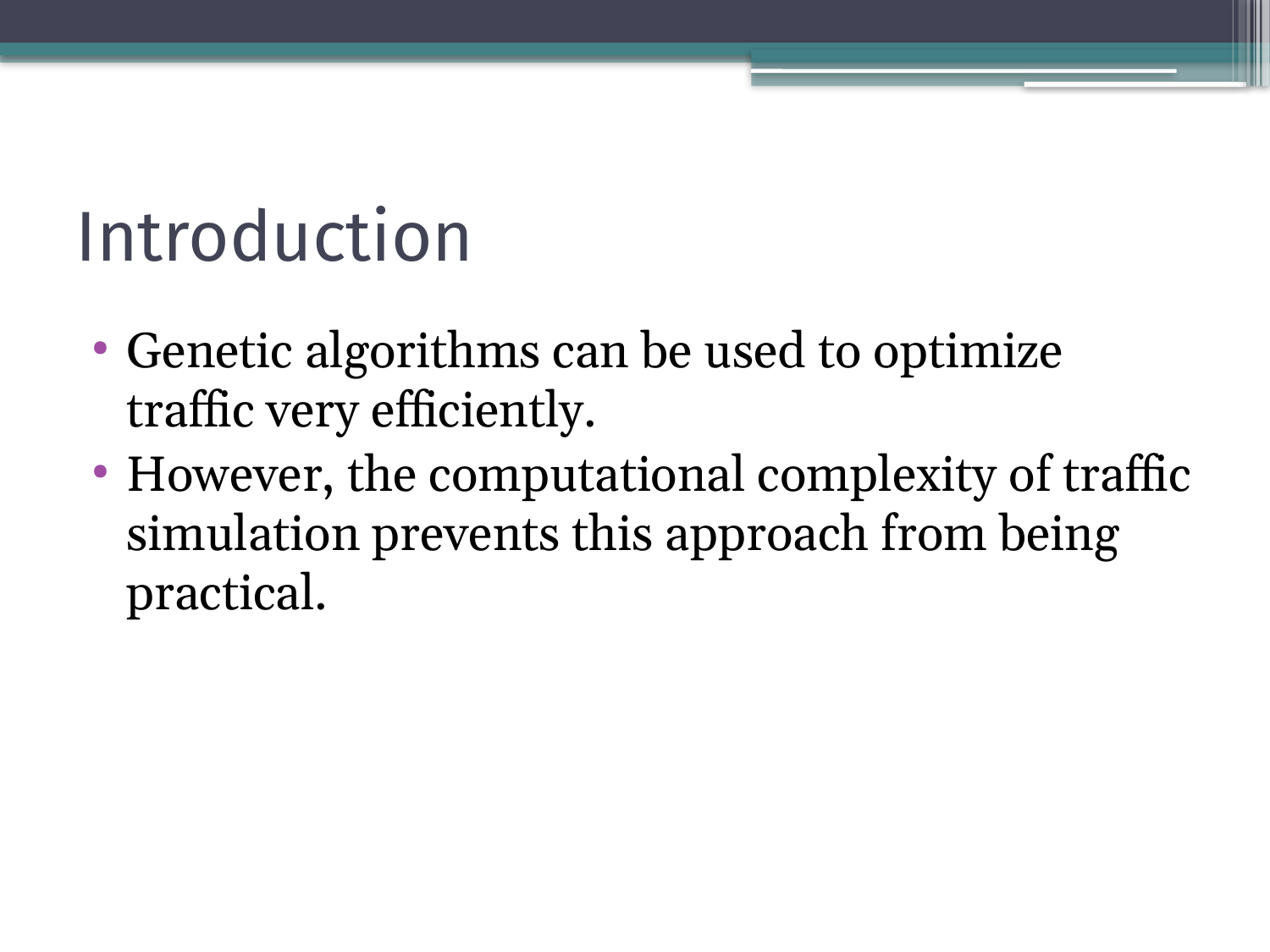

# Introduction
Genetic algorithms can be used to optimize traffic very efficiently.
However, the computational complexity of traffic simulation prevents this approach from being practical.